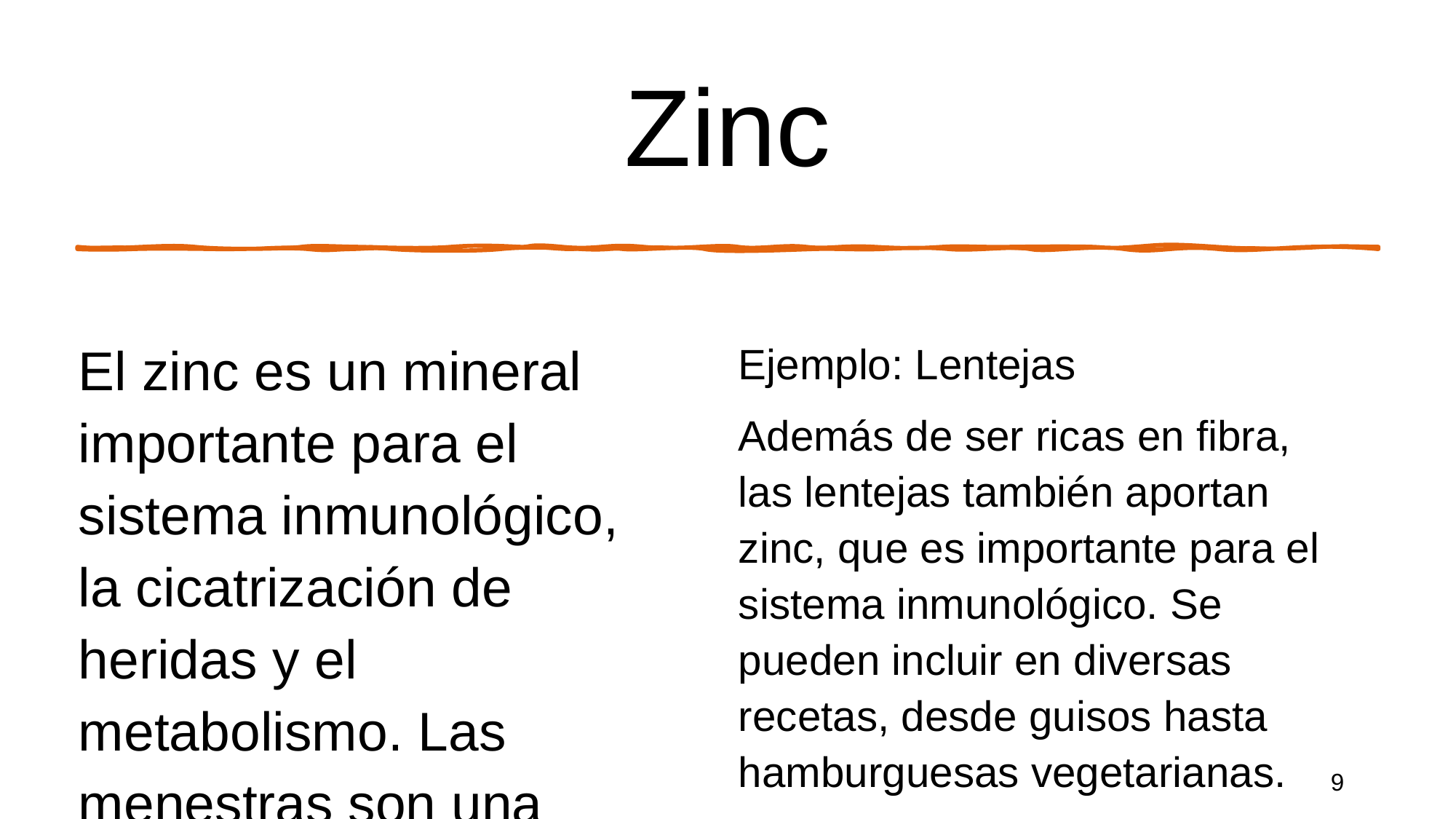

# Zinc
El zinc es un mineral importante para el sistema inmunológico, la cicatrización de heridas y el metabolismo. Las menestras son una buena fuente de zinc.
Ejemplo: Lentejas
Además de ser ricas en fibra, las lentejas también aportan zinc, que es importante para el sistema inmunológico. Se pueden incluir en diversas recetas, desde guisos hasta hamburguesas vegetarianas.
9